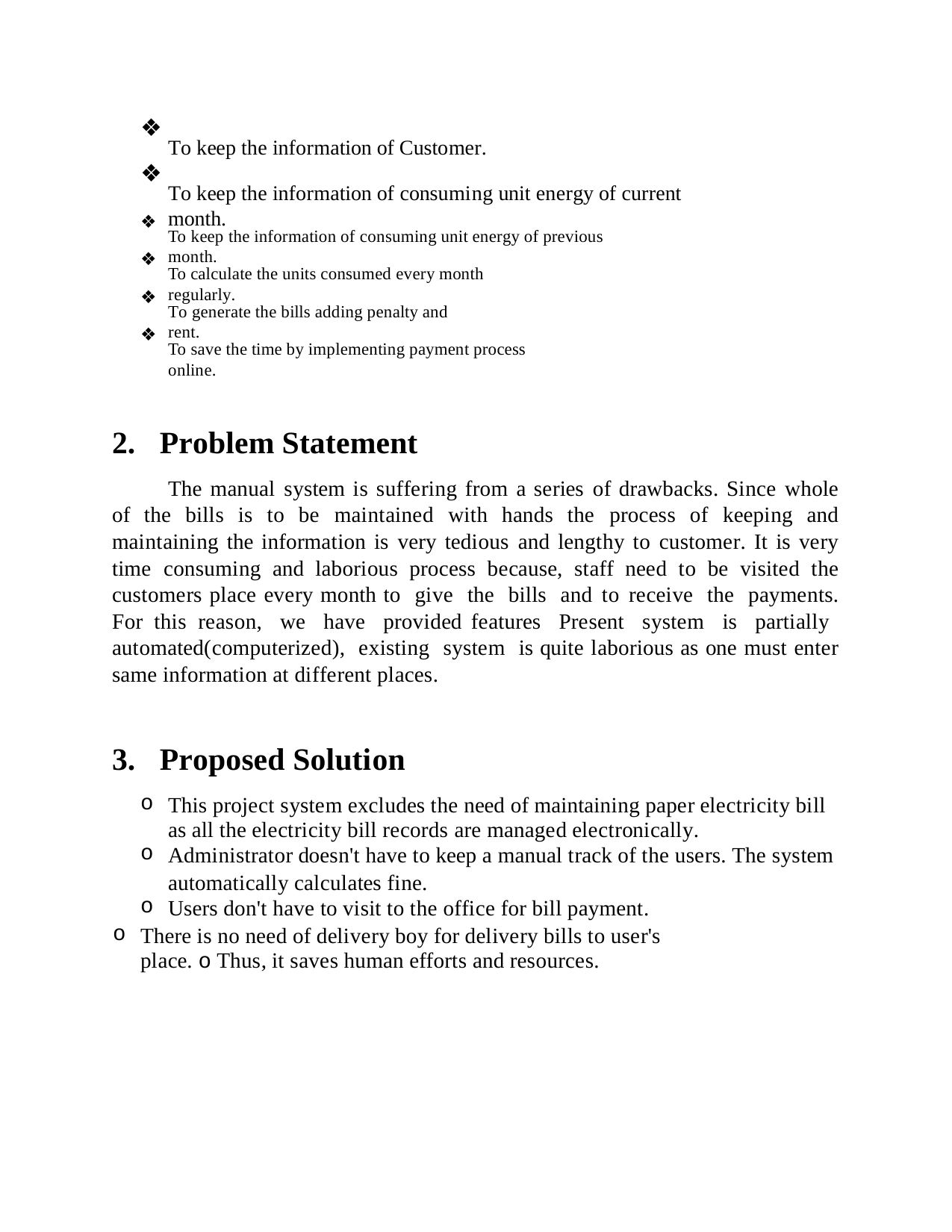

❖
❖
To keep the information of Customer.
To keep the information of consuming unit energy of current month.
❖
To keep the information of consuming unit energy of previous month.
❖
To calculate the units consumed every month regularly.
❖
To generate the bills adding penalty and rent.
❖
To save the time by implementing payment process online.
Problem Statement
The manual system is suffering from a series of drawbacks. Since whole of the bills is to be maintained with hands the process of keeping and maintaining the information is very tedious and lengthy to customer. It is very time consuming and laborious process because, staff need to be visited the customers place every month to  give  the  bills  and to receive  the  payments. For this reason,  we  have  provided features  Present  system  is  partially  automated(computerized),  existing  system  is quite laborious as one must enter same information at different places.

Proposed Solution
This project system excludes the need of maintaining paper electricity bill as all the electricity bill records are managed electronically.
Administrator doesn't have to keep a manual track of the users. The system
automatically calculates fine.
Users don't have to visit to the office for bill payment.
There is no need of delivery boy for delivery bills to user's place. o Thus, it saves human efforts and resources.